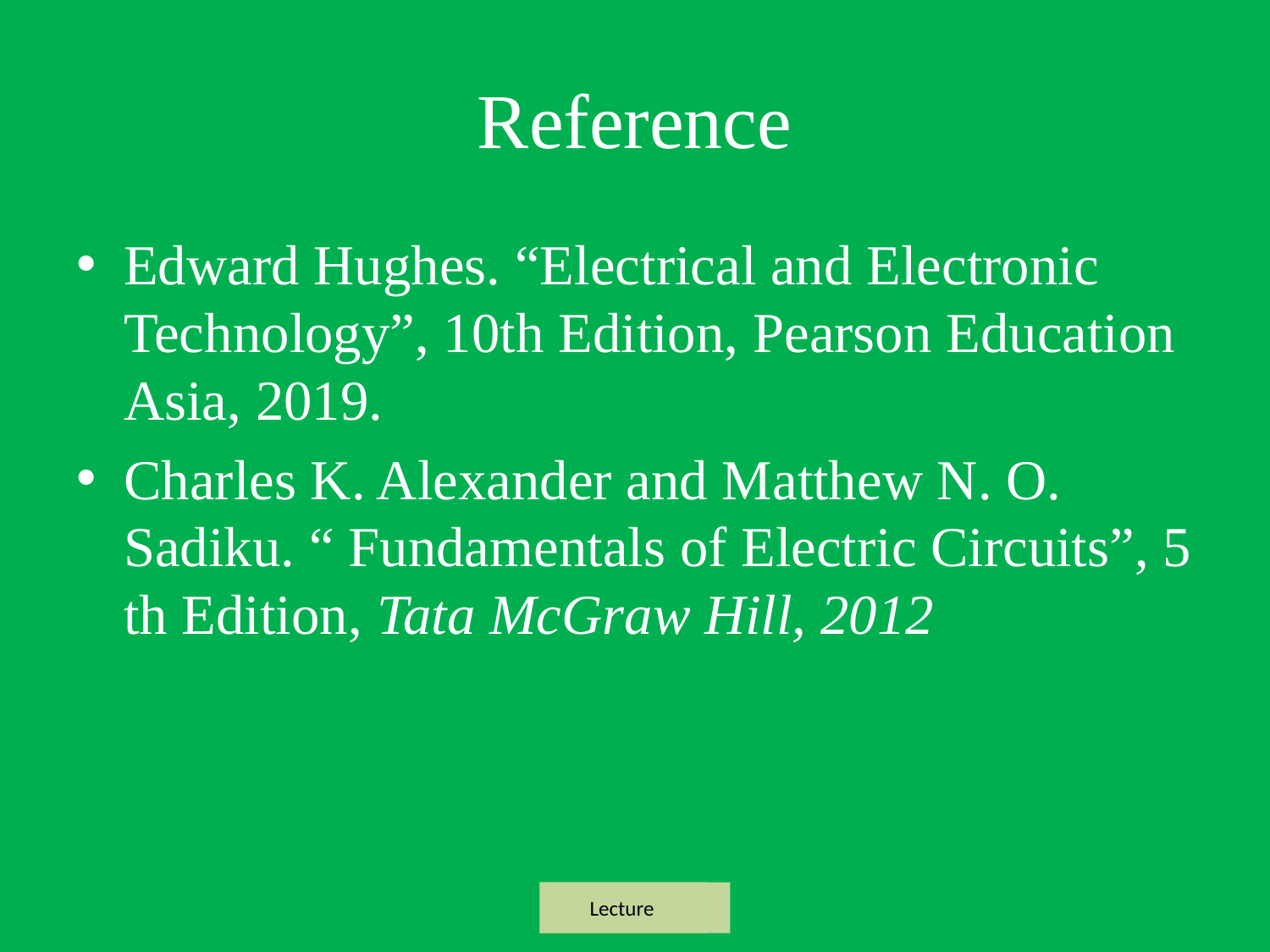

# Reference
Edward Hughes. “Electrical and Electronic Technology”, 10th Edition, Pearson Education Asia, 2019.
Charles K. Alexander and Matthew N. O. Sadiku. “ Fundamentals of Electric Circuits”, 5 th Edition, Tata McGraw Hill, 2012

Lecture
15